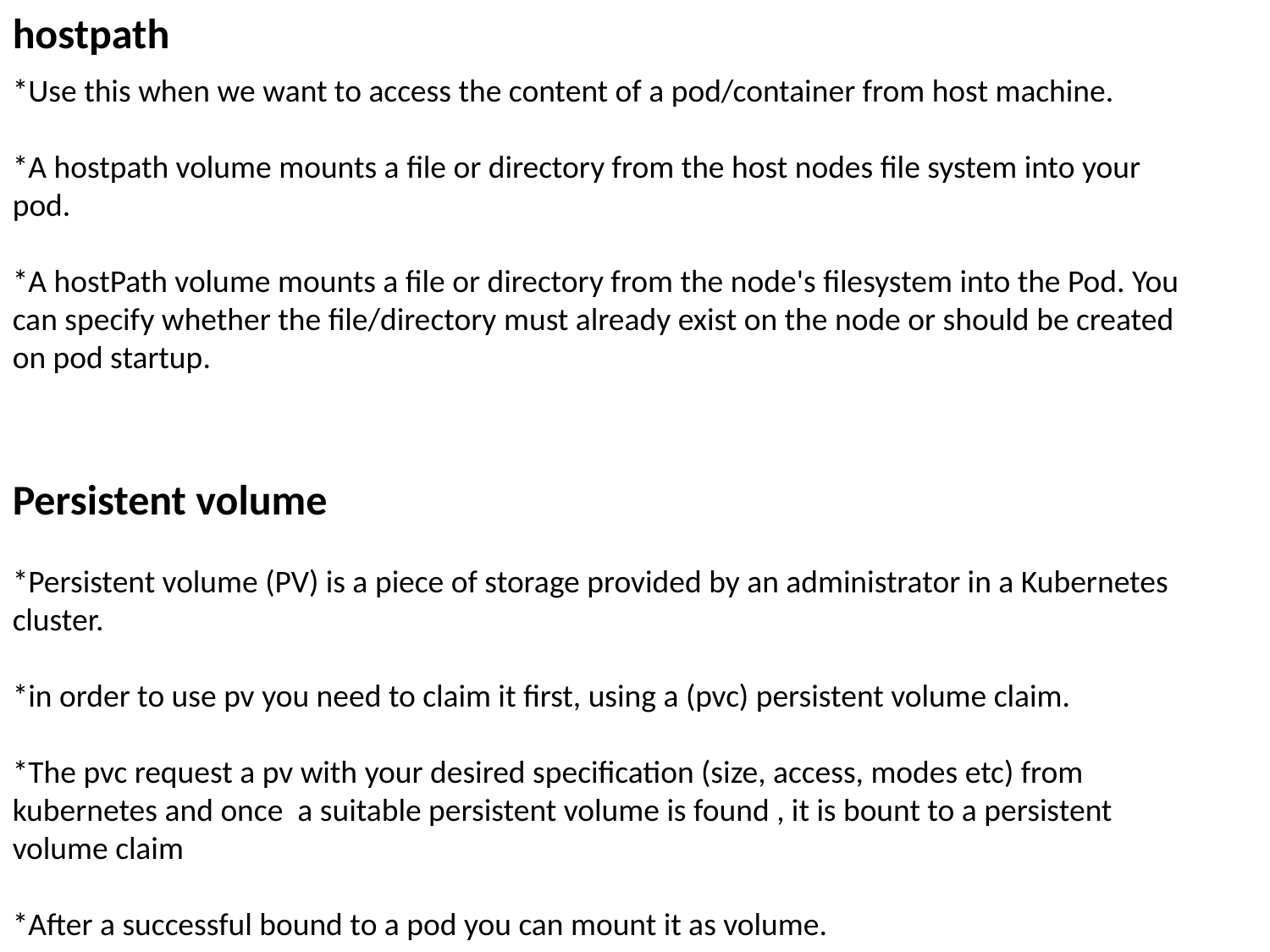

hostpath
*Use this when we want to access the content of a pod/container from host machine.

*A hostpath volume mounts a file or directory from the host nodes file system into your pod.

*A hostPath volume mounts a file or directory from the node's filesystem into the Pod. You can specify whether the file/directory must already exist on the node or should be created on pod startup.
Persistent volume
*Persistent volume (PV) is a piece of storage provided by an administrator in a Kubernetes cluster.

*in order to use pv you need to claim it first, using a (pvc) persistent volume claim.

*The pvc request a pv with your desired specification (size, access, modes etc) from kubernetes and once  a suitable persistent volume is found , it is bount to a persistent volume claim

*After a successful bound to a pod you can mount it as volume.